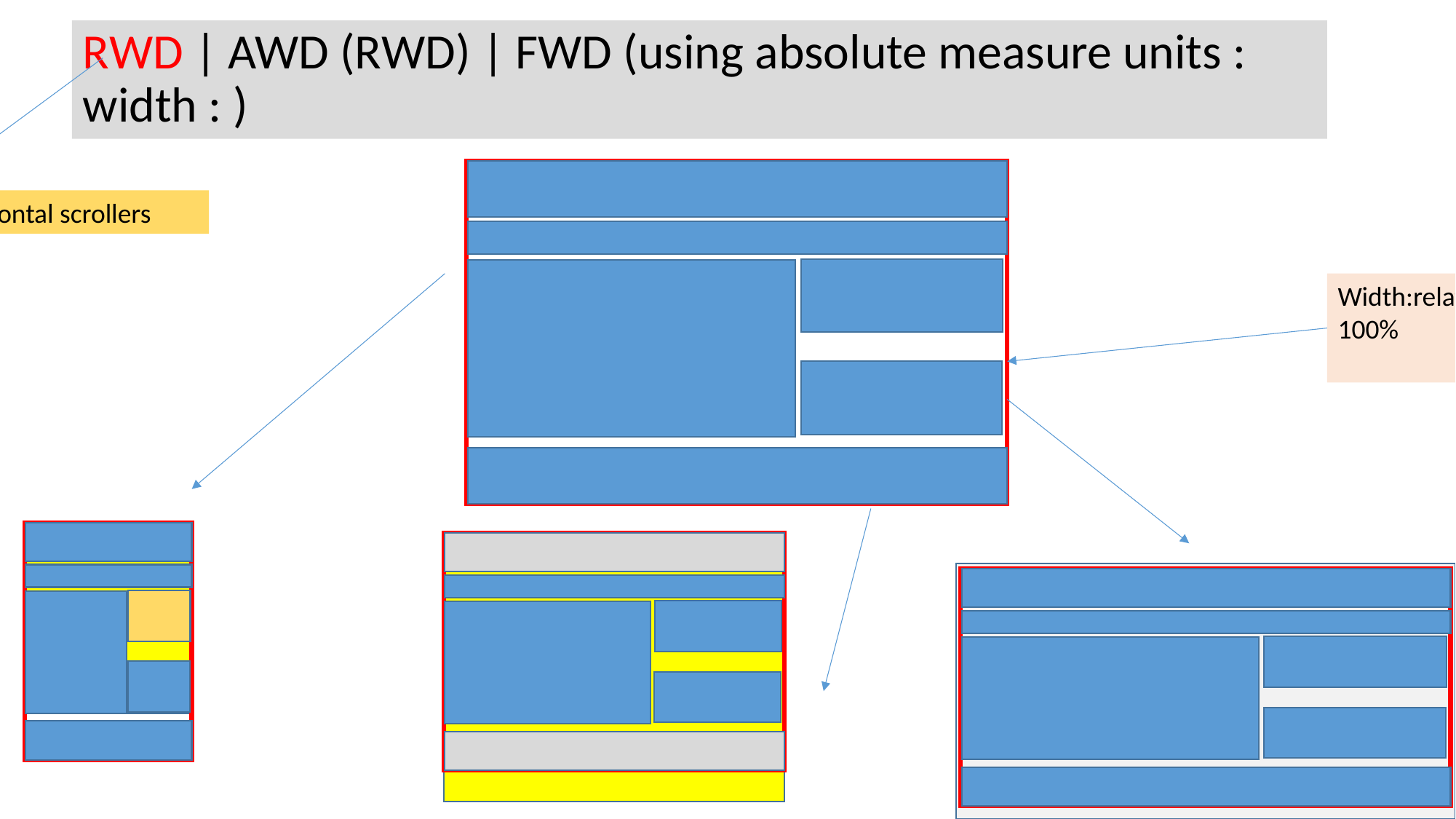

# RWD | AWD (RWD) | FWD (using absolute measure units : width : )

No horizontal scrollers
Width:relative 100%